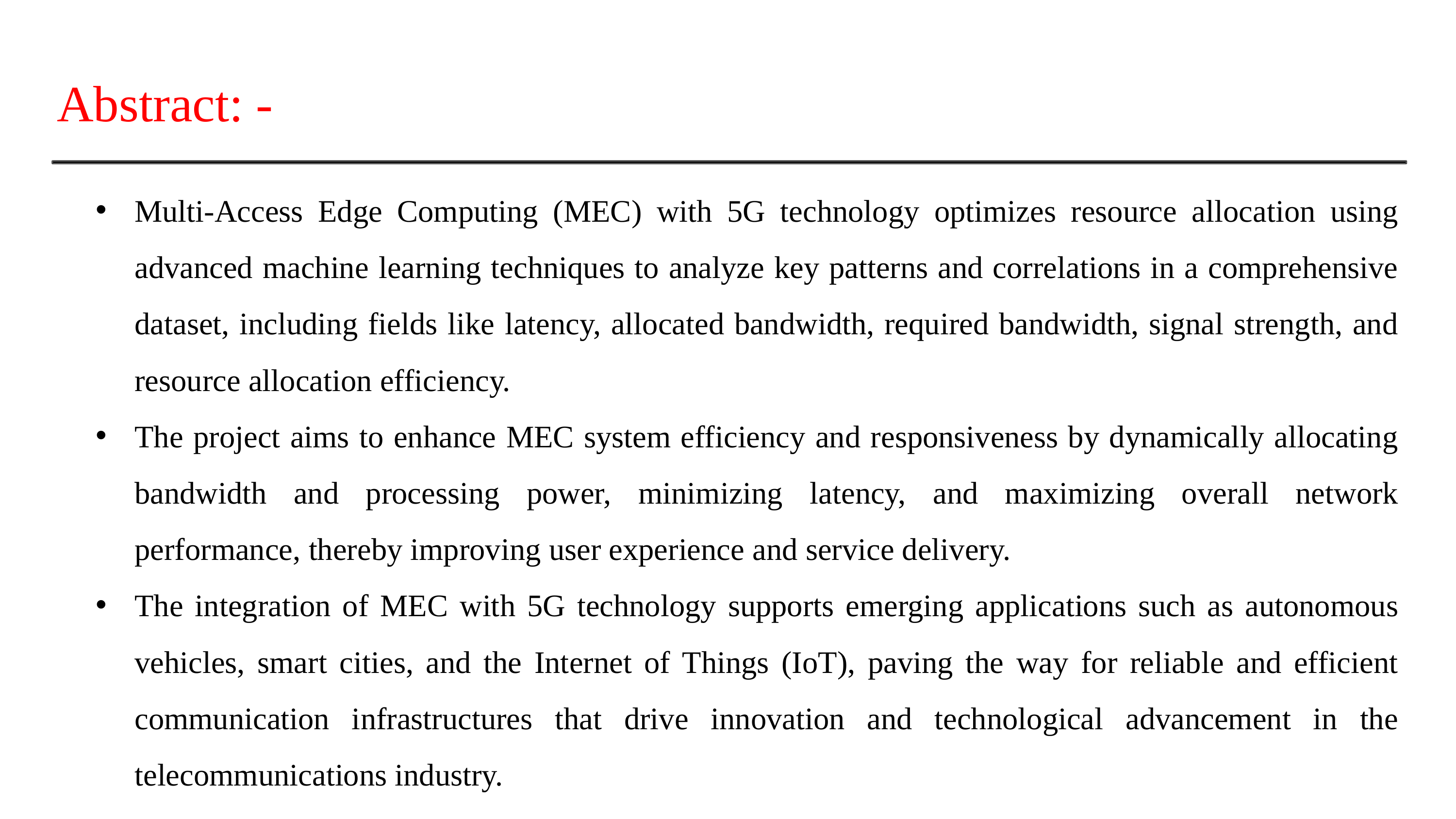

Abstract: -

Multi-Access Edge Computing (MEC) with 5G technology optimizes resource allocation using advanced machine learning techniques to analyze key patterns and correlations in a comprehensive dataset, including fields like latency, allocated bandwidth, required bandwidth, signal strength, and resource allocation efficiency.
The project aims to enhance MEC system efficiency and responsiveness by dynamically allocating bandwidth and processing power, minimizing latency, and maximizing overall network performance, thereby improving user experience and service delivery.
The integration of MEC with 5G technology supports emerging applications such as autonomous vehicles, smart cities, and the Internet of Things (IoT), paving the way for reliable and efficient communication infrastructures that drive innovation and technological advancement in the telecommunications industry.